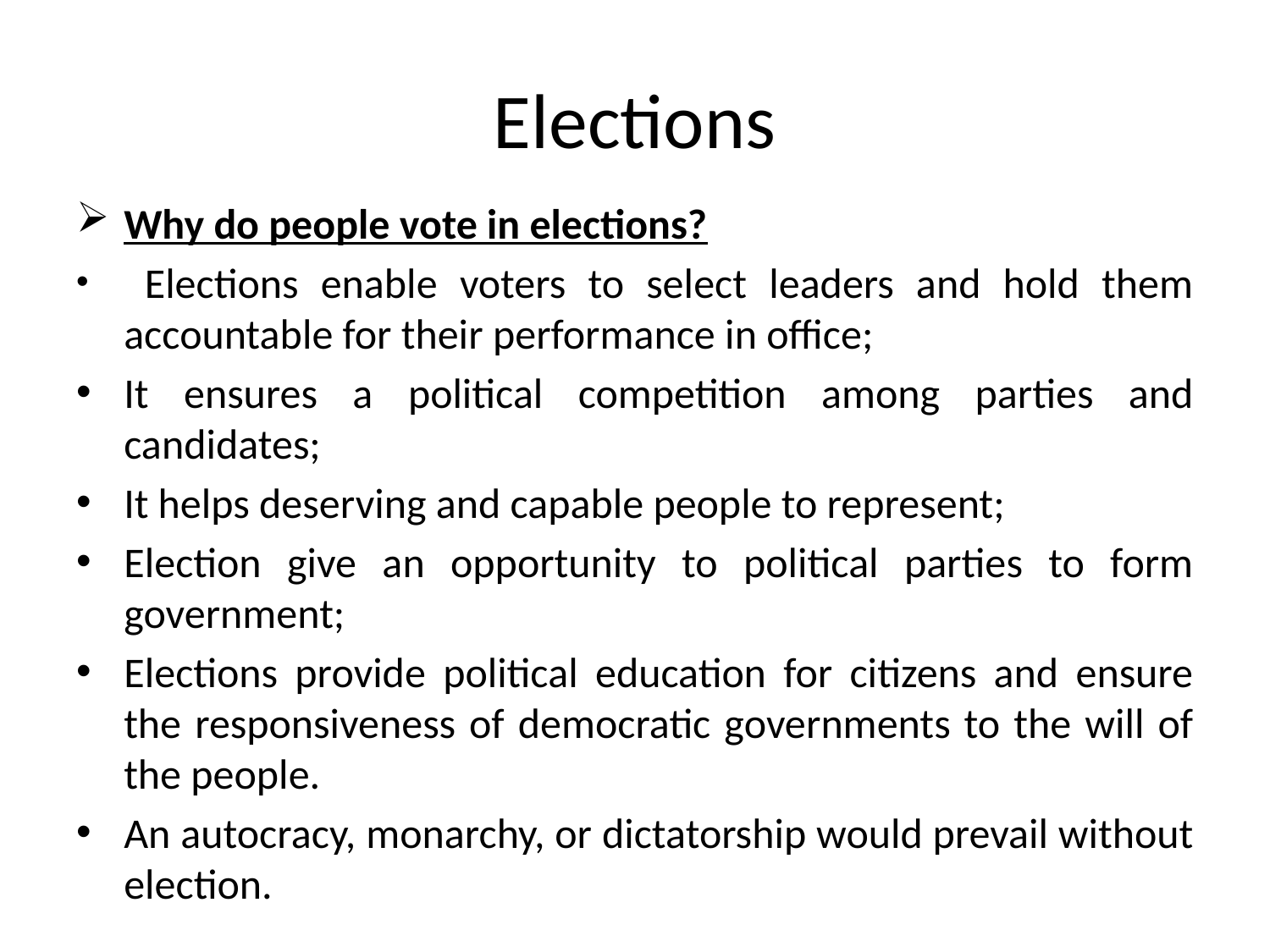

# Elections
Why do people vote in elections?
 Elections enable voters to select leaders and hold them accountable for their performance in office;
It ensures a political competition among parties and candidates;
It helps deserving and capable people to represent;
Election give an opportunity to political parties to form government;
Elections provide political education for citizens and ensure the responsiveness of democratic governments to the will of the people.
An autocracy, monarchy, or dictatorship would prevail without election.